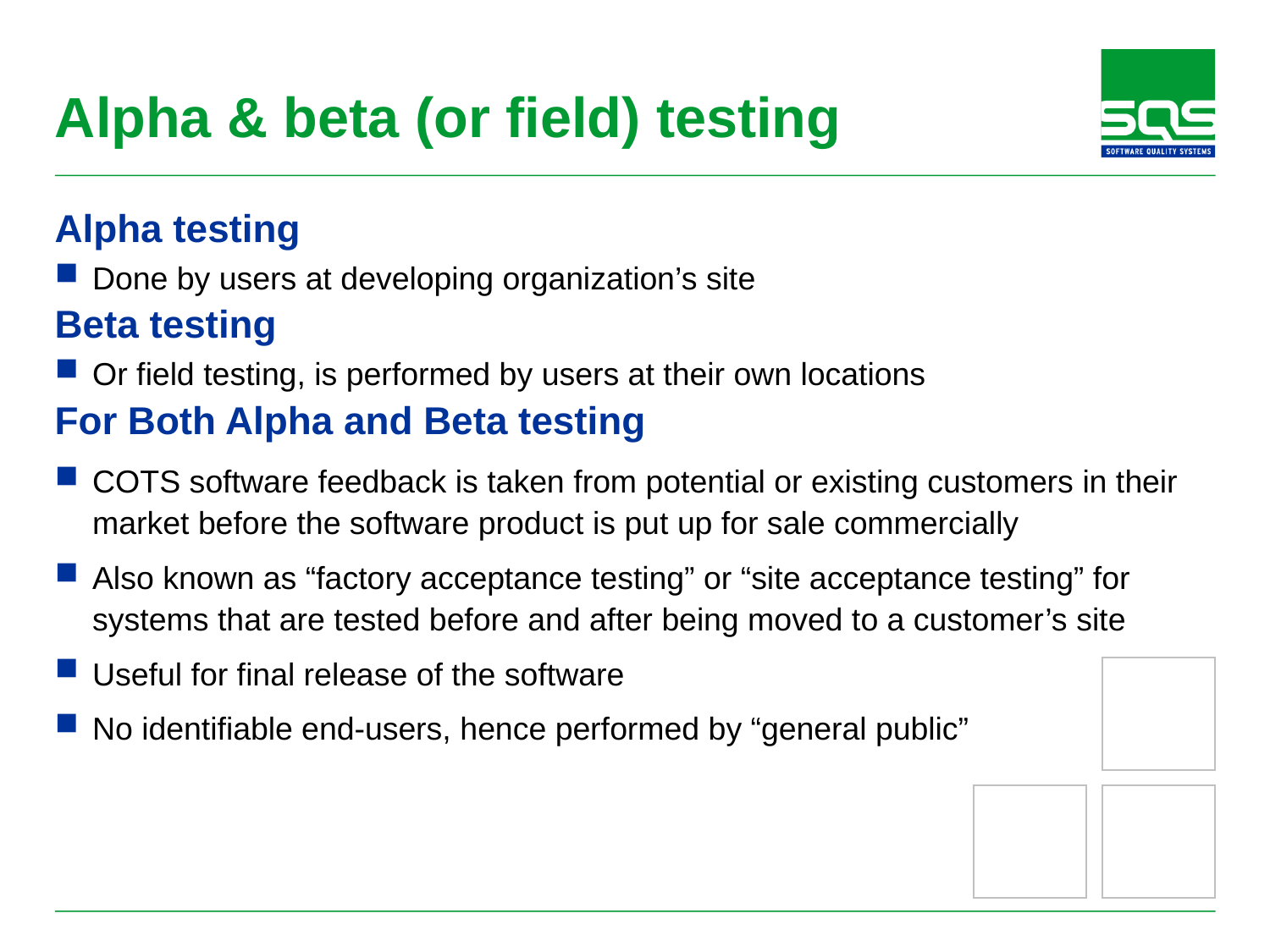

# Alpha & beta (or field) testing
Alpha testing
Done by users at developing organization’s site
Beta testing
Or field testing, is performed by users at their own locations
For Both Alpha and Beta testing
COTS software feedback is taken from potential or existing customers in their market before the software product is put up for sale commercially
Also known as “factory acceptance testing” or “site acceptance testing” for systems that are tested before and after being moved to a customer’s site
Useful for final release of the software
No identifiable end-users, hence performed by “general public”